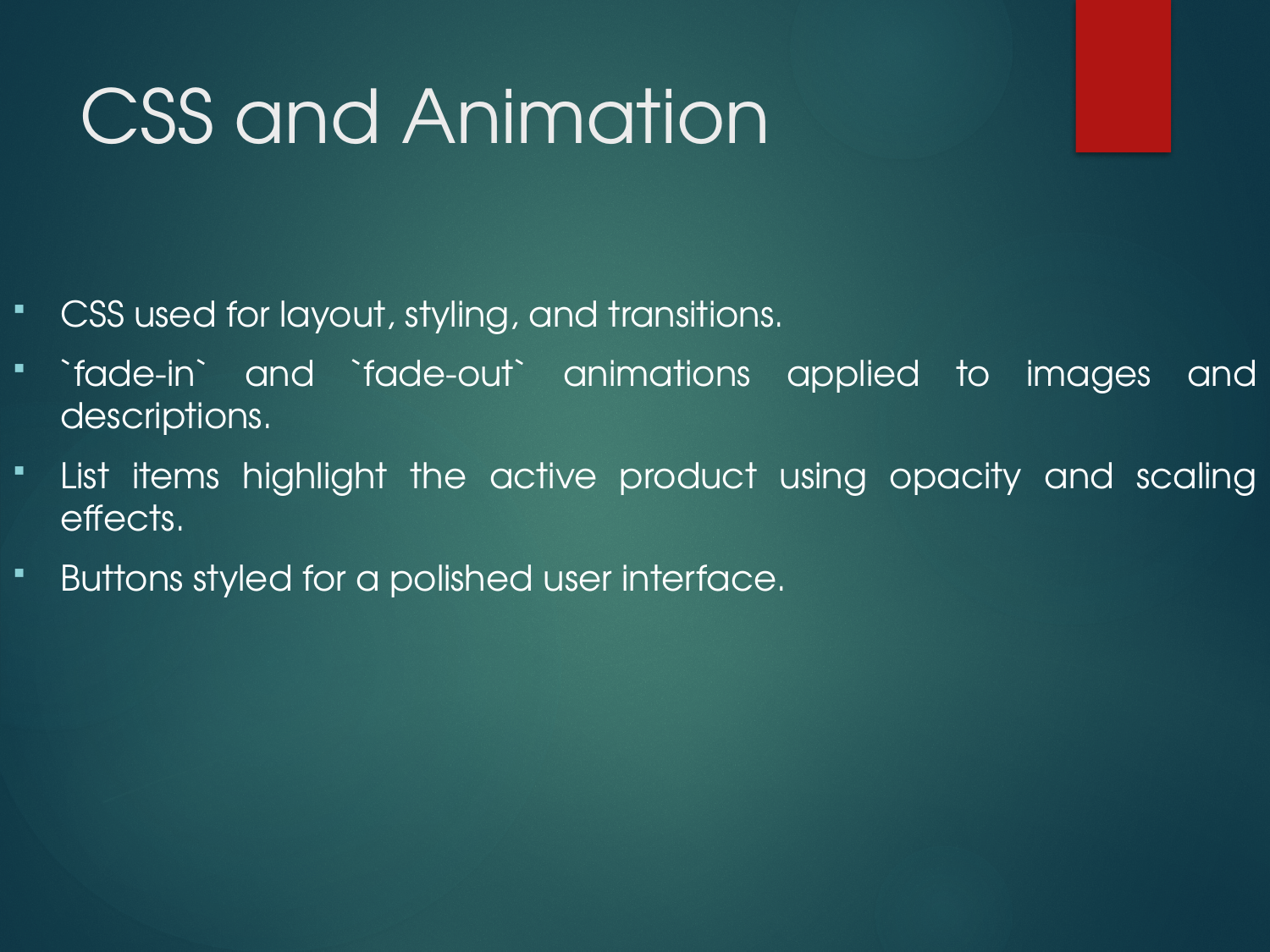

# CSS and Animation
CSS used for layout, styling, and transitions.
`fade-in` and `fade-out` animations applied to images and descriptions.
List items highlight the active product using opacity and scaling effects.
Buttons styled for a polished user interface.